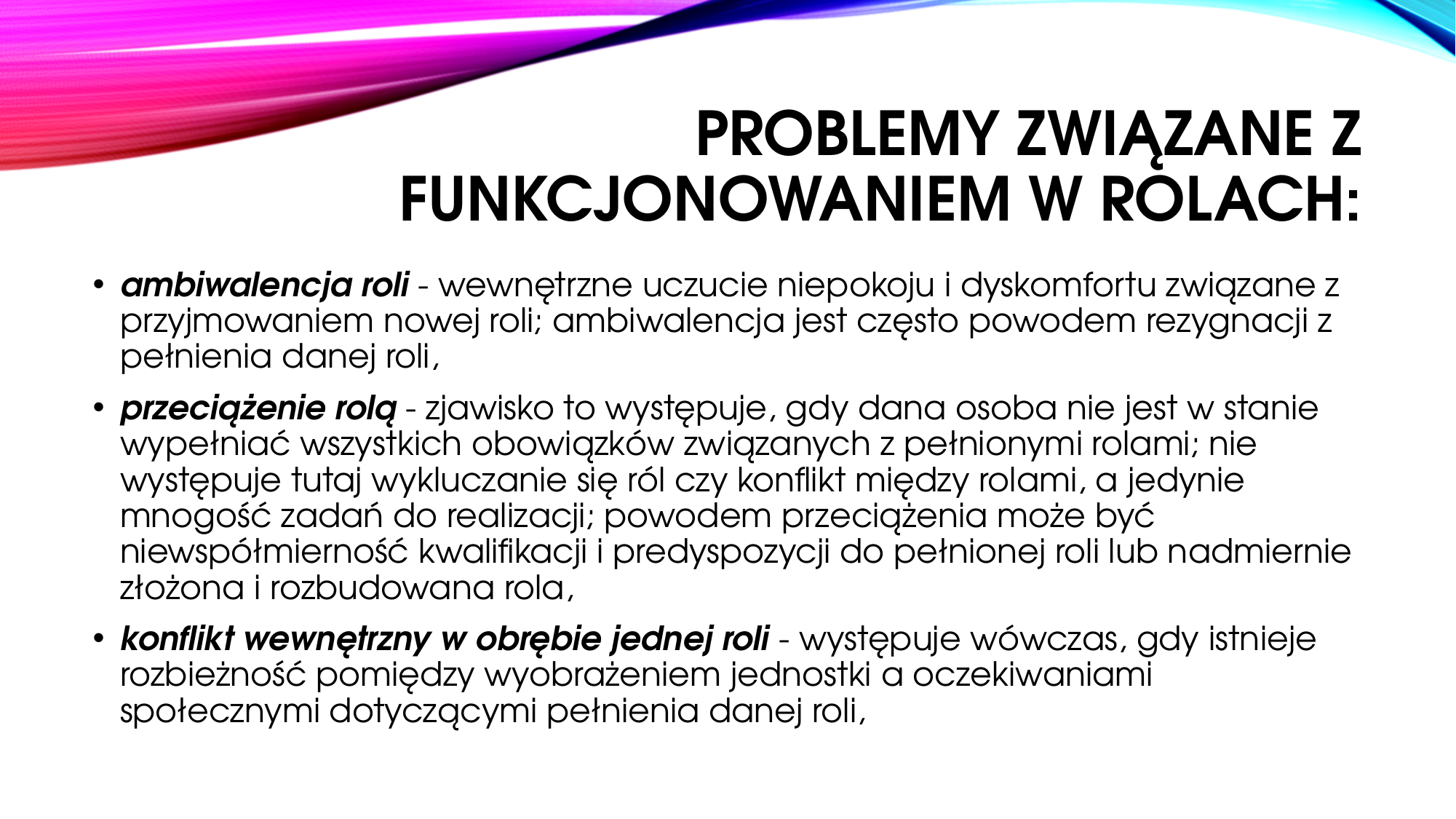

# Problemy związane z funkcjonowaniem w rolach:
ambiwalencja roli - wewnętrzne uczucie niepokoju i dyskomfortu związane z przyjmowaniem nowej roli; ambiwalencja jest często powodem rezygnacji z pełnienia danej roli,
przeciążenie rolą - zjawisko to występuje, gdy dana osoba nie jest w stanie wypełniać wszystkich obowiązków związanych z pełnionymi rolami; nie występuje tutaj wykluczanie się ról czy konflikt między rolami, a jedynie mnogość zadań do realizacji; powodem przeciążenia może być niewspółmierność kwalifikacji i predyspozycji do pełnionej roli lub nadmiernie złożona i rozbudowana rola,
konflikt wewnętrzny w obrębie jednej roli - występuje wówczas, gdy istnieje rozbieżność pomiędzy wyobrażeniem jednostki a oczekiwaniami społecznymi dotyczącymi pełnienia danej roli,